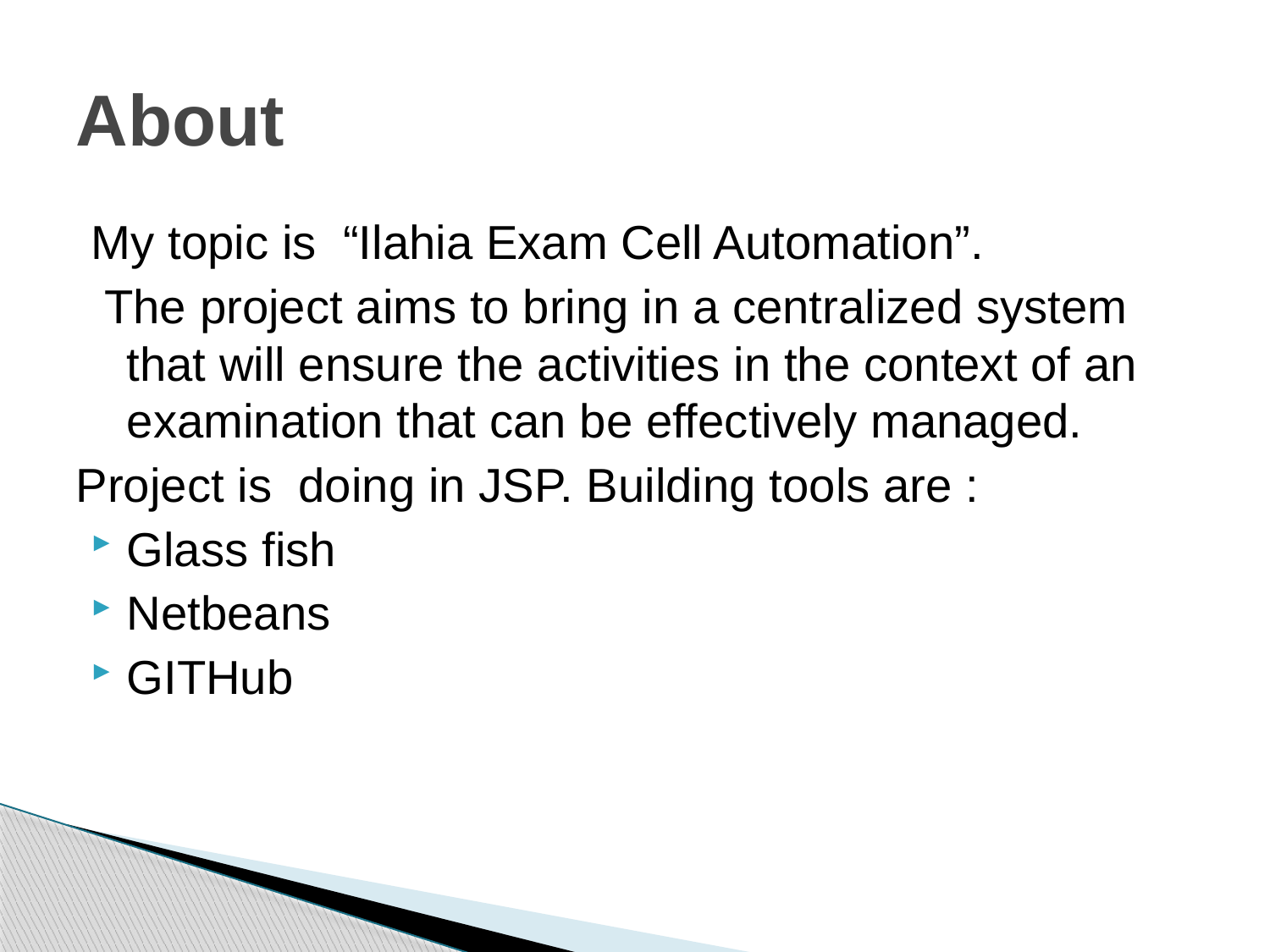

# About
My topic is  “Ilahia Exam Cell Automation”.
 The project aims to bring in a centralized system that will ensure the activities in the context of an examination that can be effectively managed.
Project is  doing in JSP. Building tools are :
Glass fish
Netbeans
GITHub